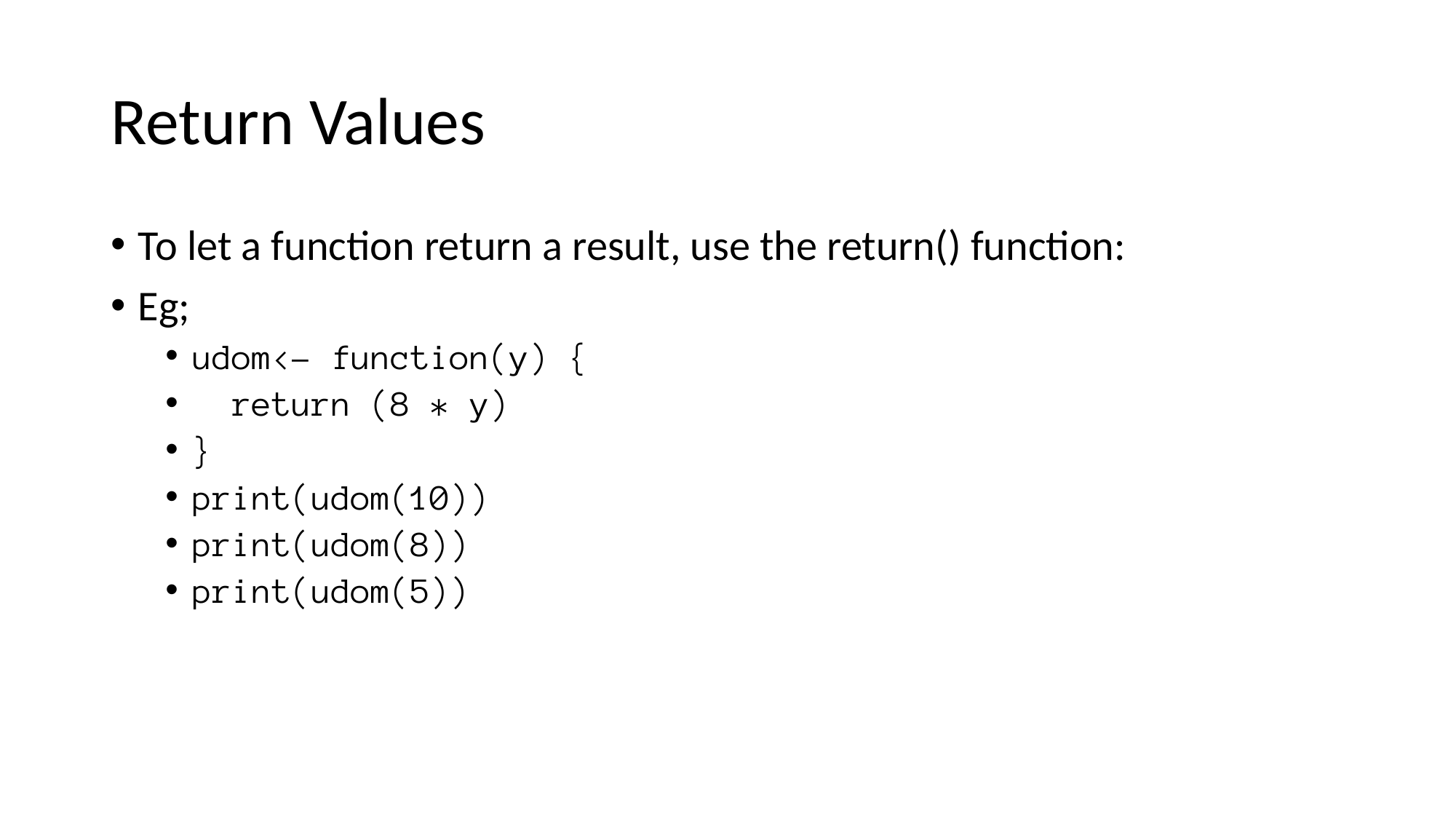

# Return Values
To let a function return a result, use the return() function:
Eg;
udom<- function(y) {
  return (8 * y)
}
print(udom(10))
print(udom(8))
print(udom(5))